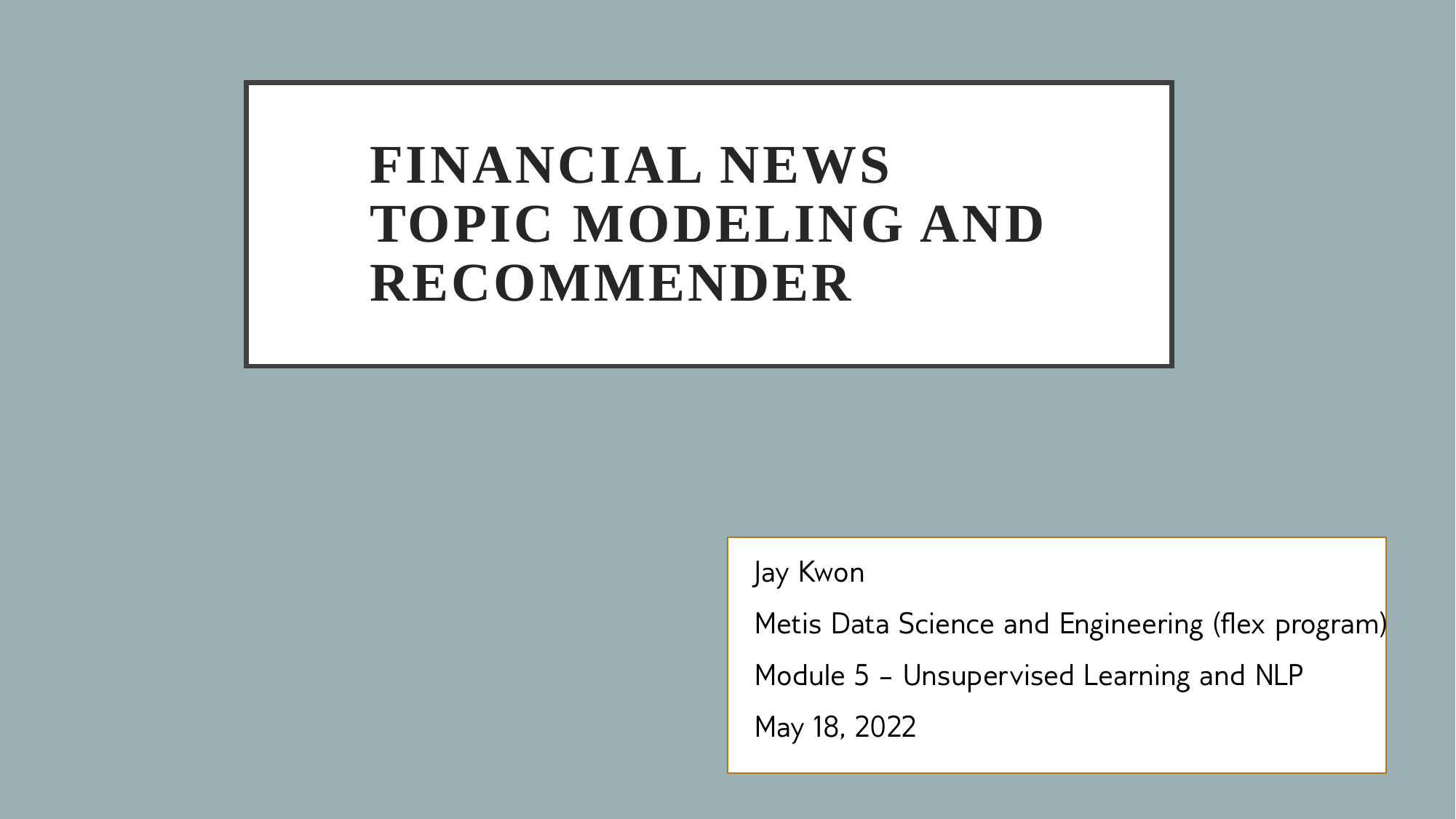

# Financial news topic Modeling and recommender

Jay Kwon
Metis Data Science and Engineering (flex program)
Module 5 – Unsupervised Learning and NLP
May 18, 2022